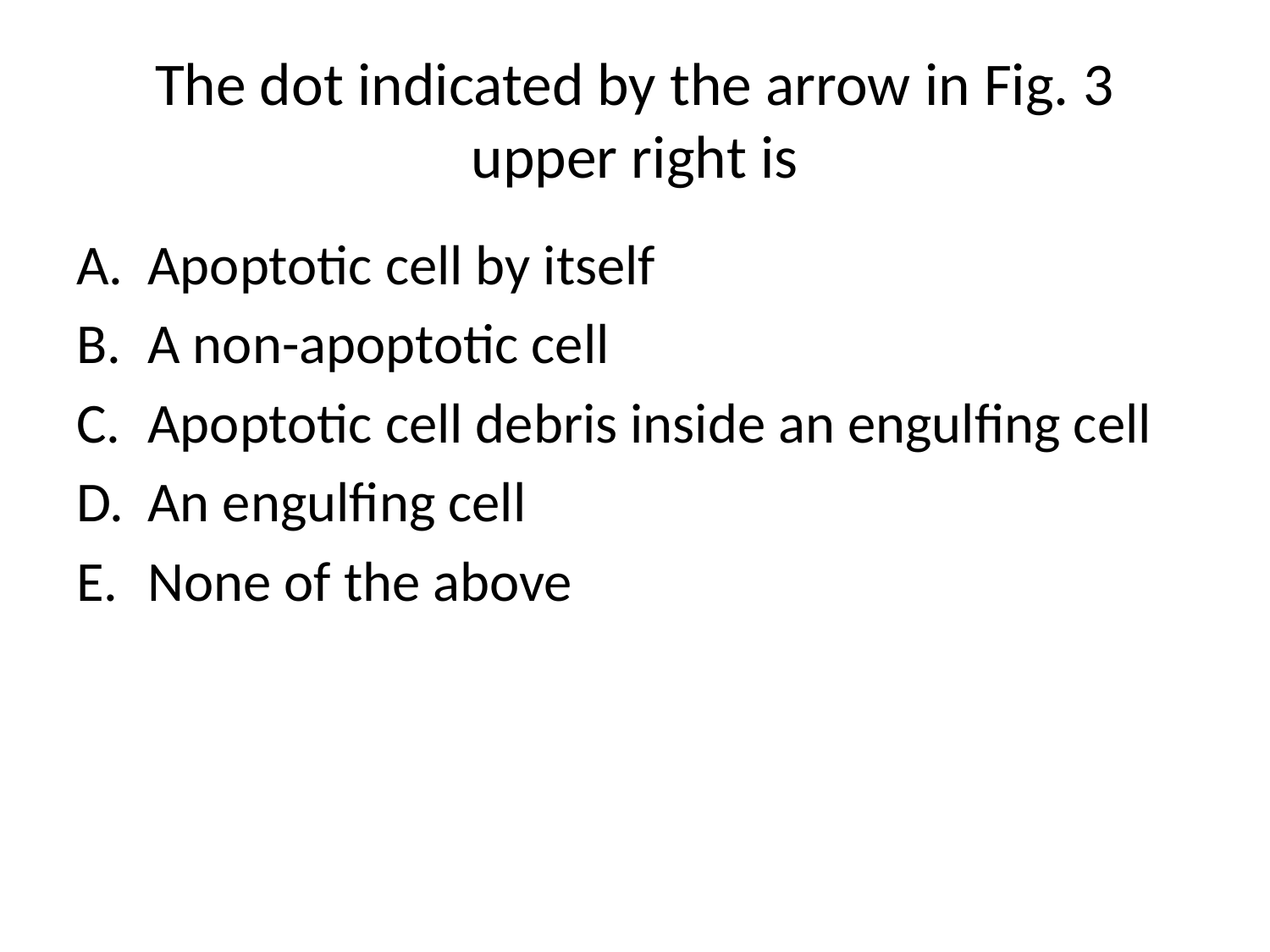

# The dot indicated by the arrow in Fig. 3 upper right is
Apoptotic cell by itself
A non-apoptotic cell
Apoptotic cell debris inside an engulfing cell
An engulfing cell
None of the above